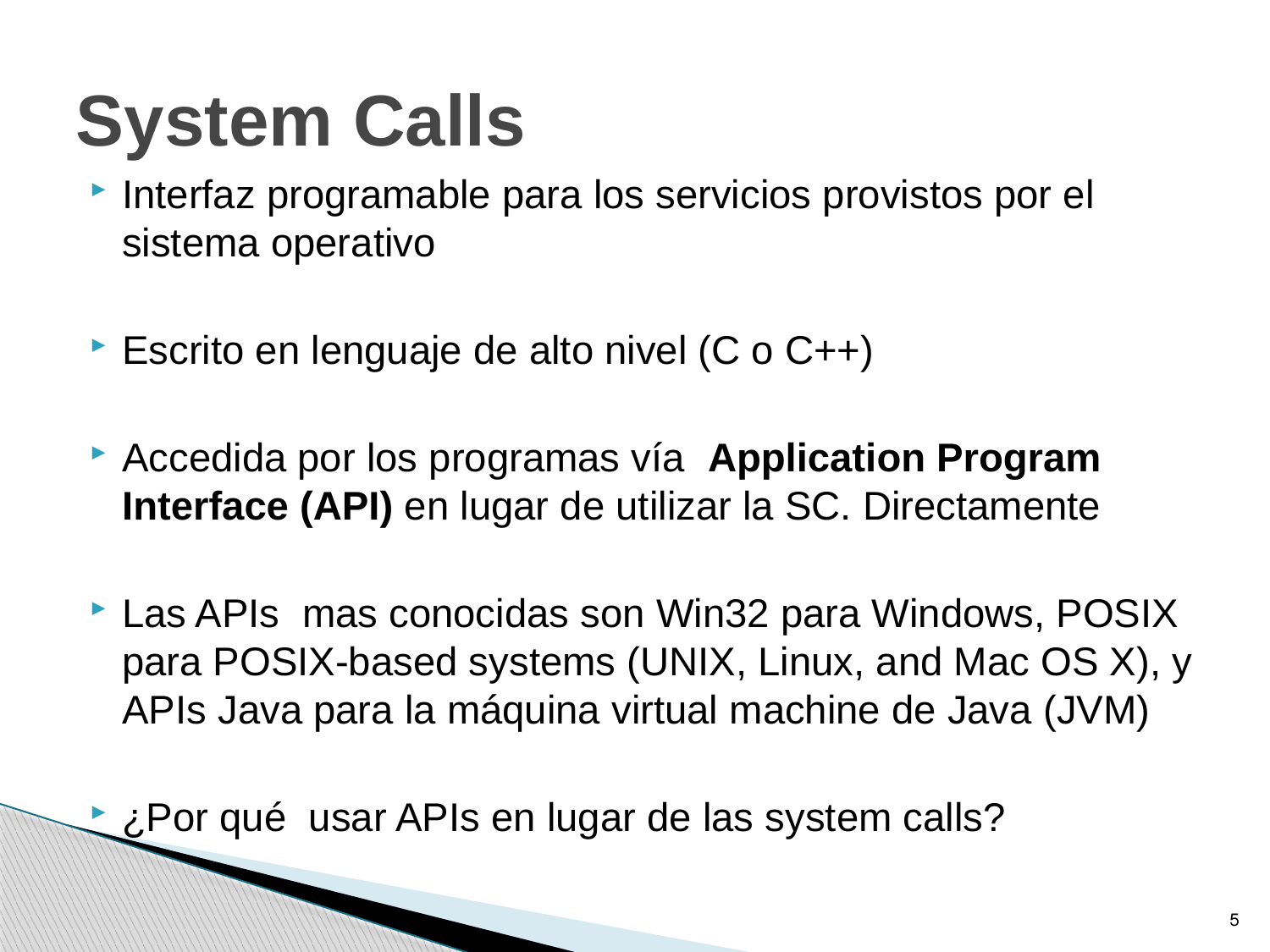

# System Calls
Interfaz programable para los servicios provistos por el sistema operativo

Escrito en lenguaje de alto nivel (C o C++)

Accedida por los programas vía  Application Program Interface (API) en lugar de utilizar la SC. Directamente

Las APIs  mas conocidas son Win32 para Windows, POSIX para POSIX-based systems (UNIX, Linux, and Mac OS X), y APIs Java para la máquina virtual machine de Java (JVM)

¿Por qué  usar APIs en lugar de las system calls?
5